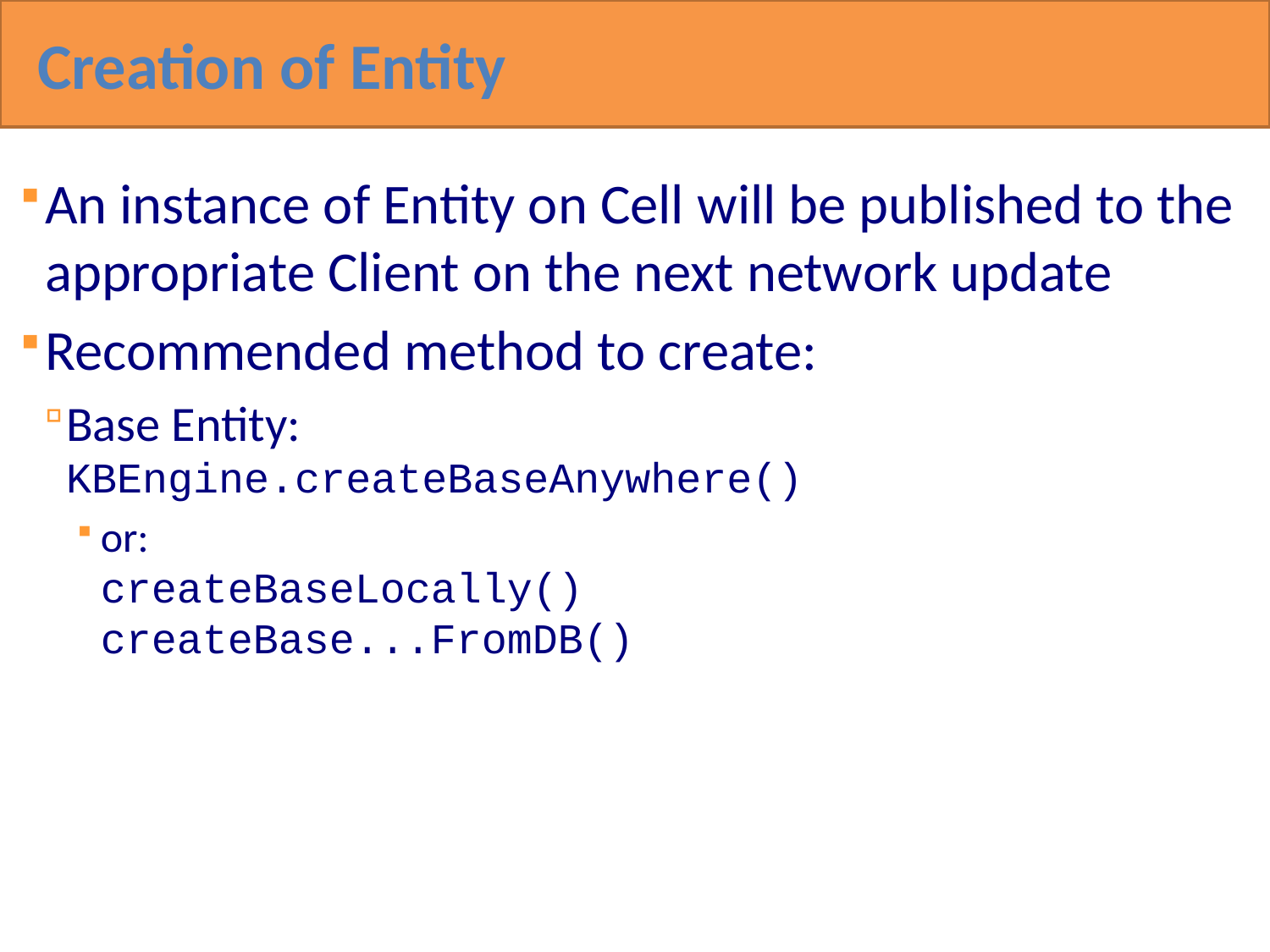

Creation of Entity
An instance of Entity on Cell will be published to the appropriate Client on the next network update
Recommended method to create:
Base Entity:
KBEngine.createBaseAnywhere()
or:
createBaseLocally()
createBase...FromDB()